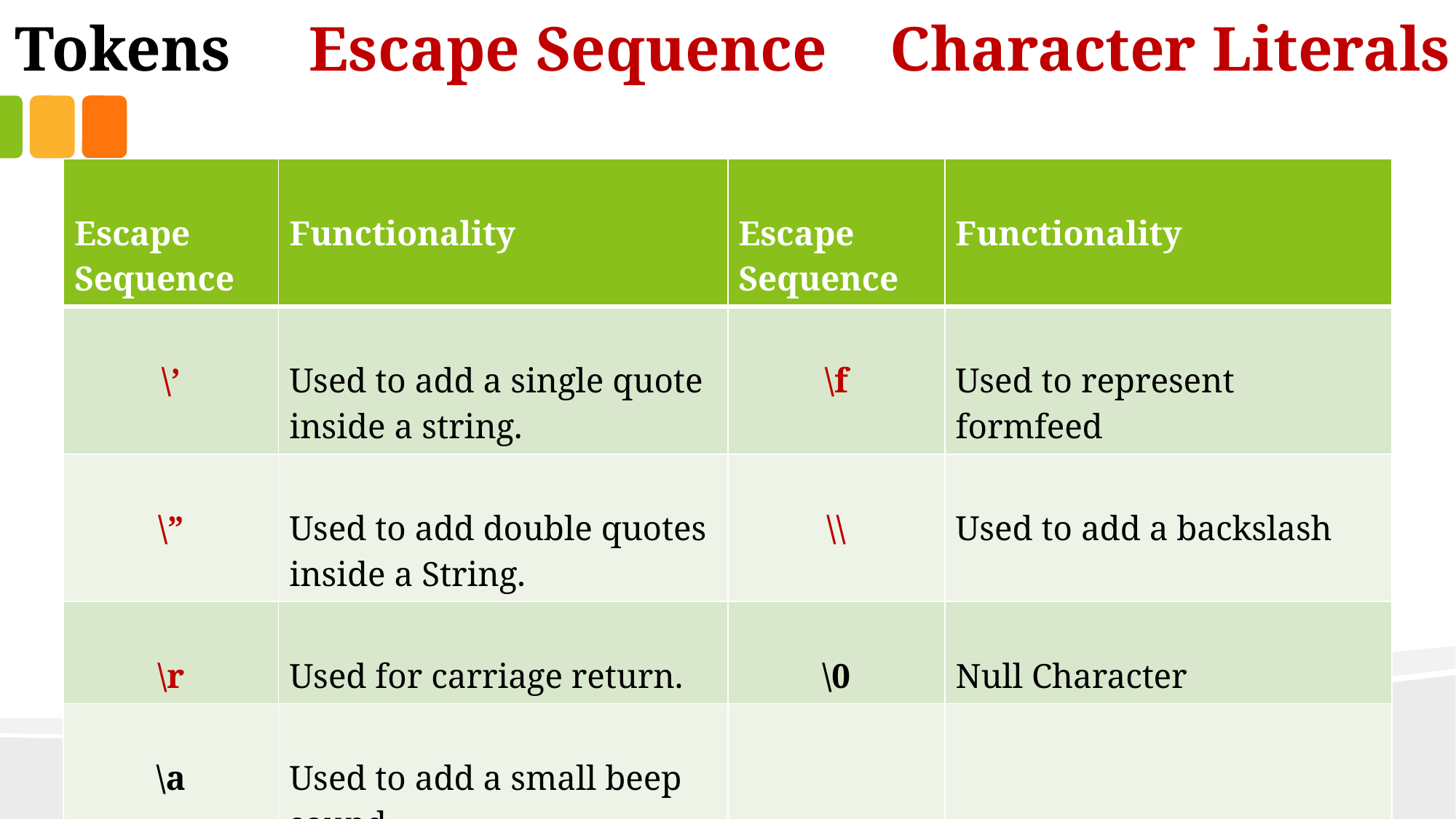

Tokens      Escape Sequence    Character Literals
| Escape Sequence | Functionality | Escape Sequence | Functionality |
| --- | --- | --- | --- |
| \’ | Used to add a single quote inside a string. | \f | Used to represent formfeed |
| \” | Used to add double quotes inside a String. | \\ | Used to add a backslash |
| \r | Used for carriage return. | \0 | Null Character |
| \a | Used to add a small beep sound. |  |  |